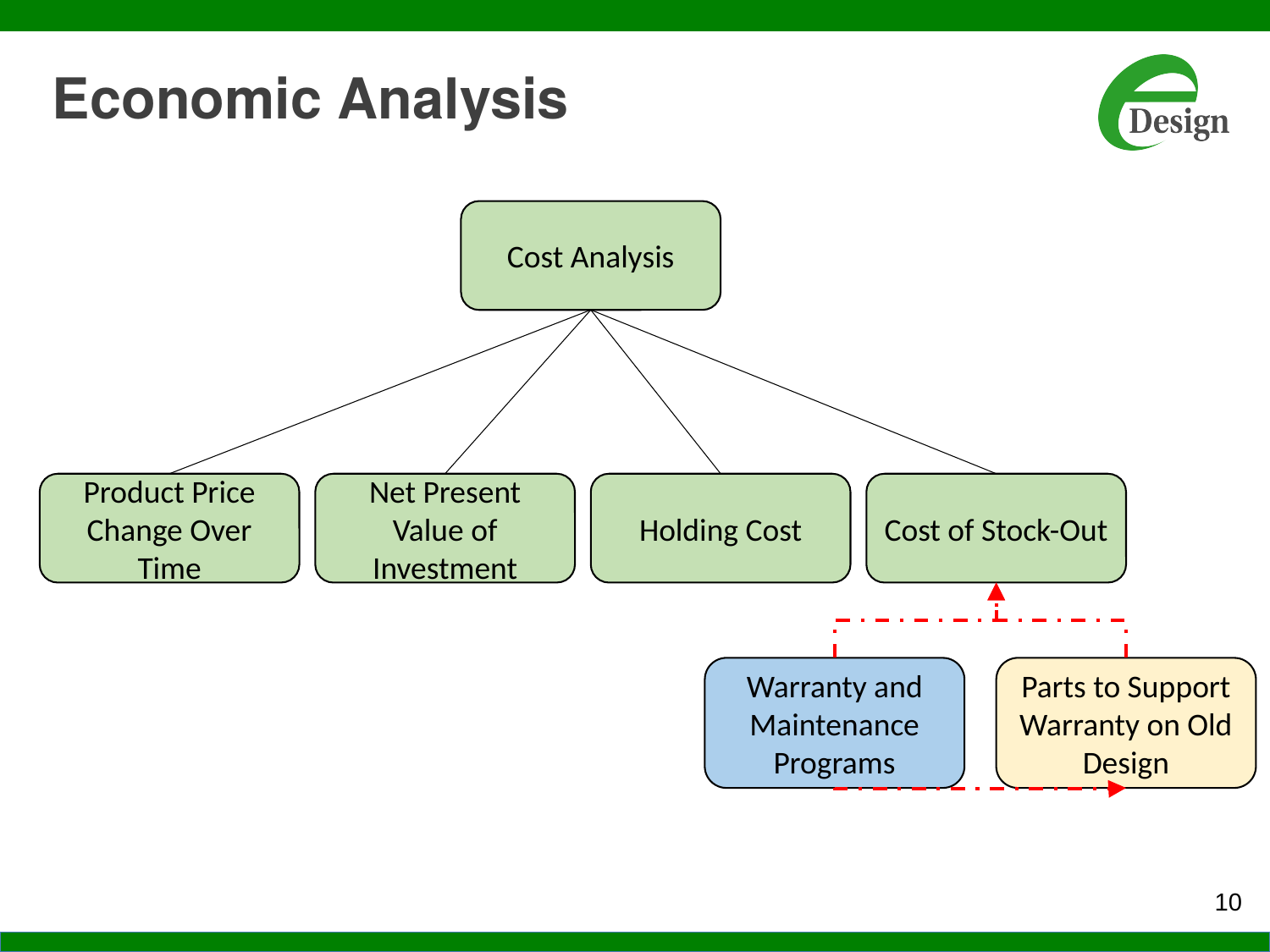

# Economic Analysis
Cost Analysis
Cost of Stock-Out
Holding Cost
Product Price Change Over Time
Net Present Value of Investment
Warranty and Maintenance Programs
Parts to Support Warranty on Old Design
10